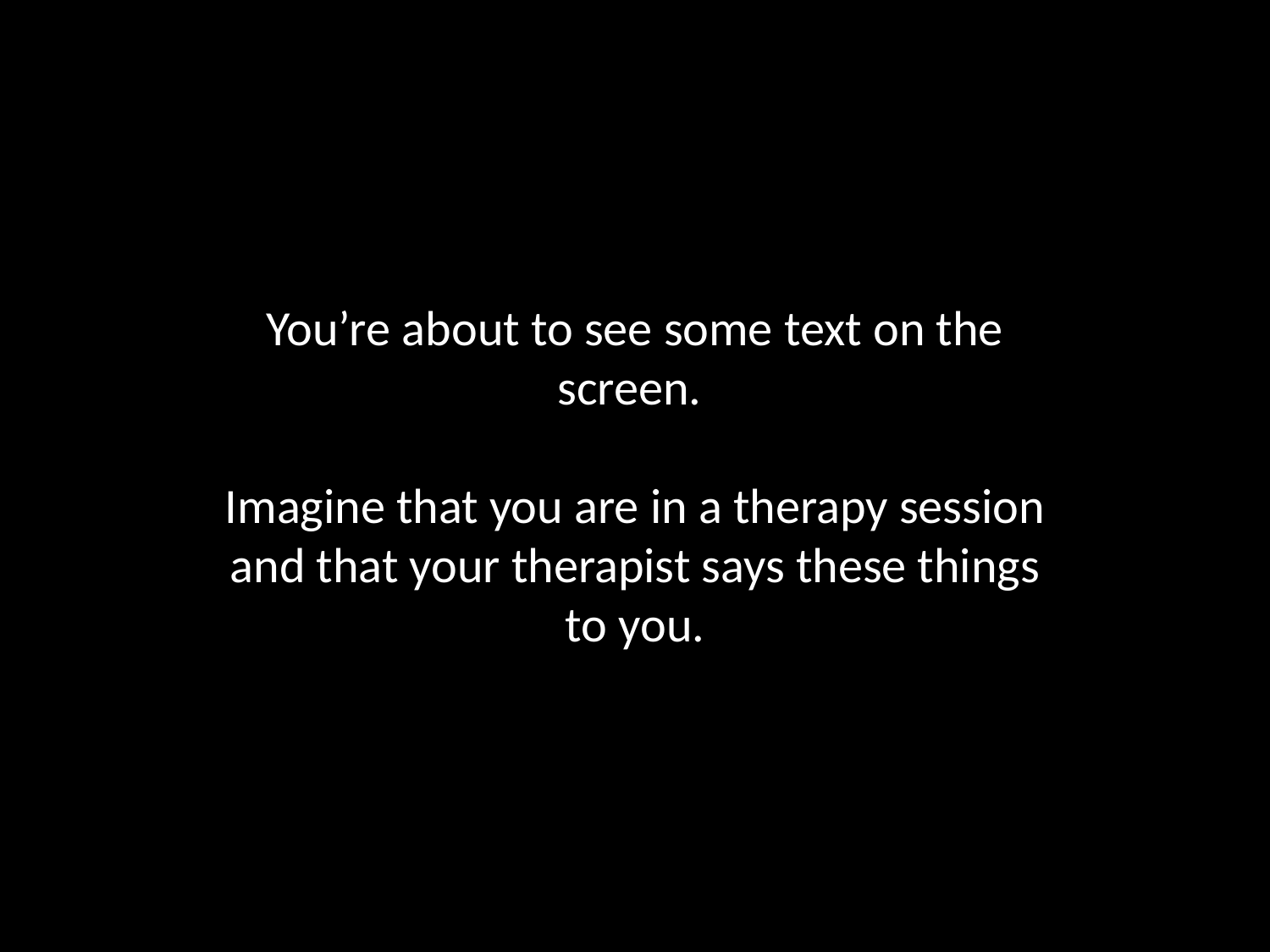

You’re about to see some text on the screen.

Imagine that you are in a therapy session and that your therapist says these things to you.